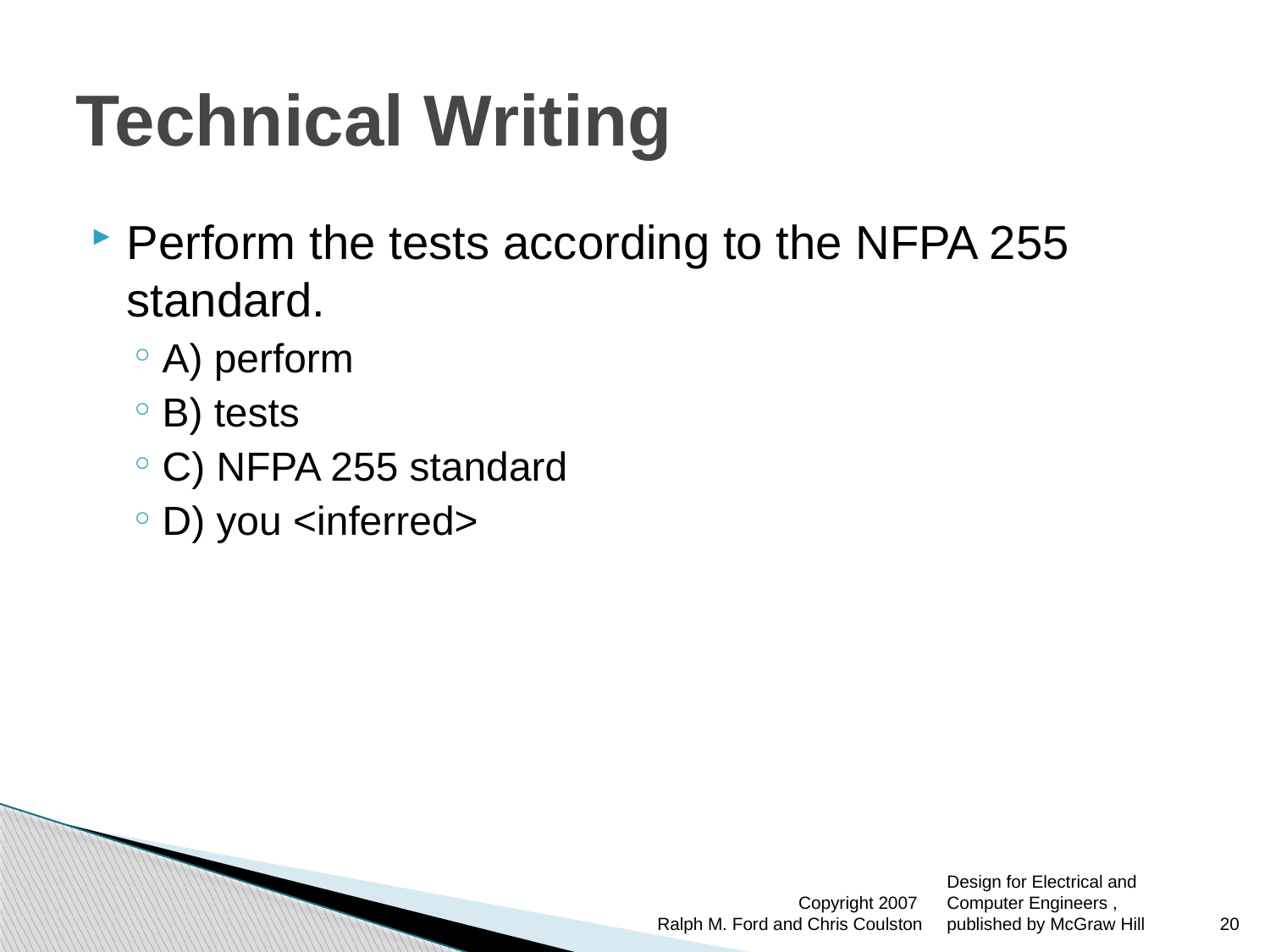

# Technical Writing
Perform the tests according to the NFPA 255 standard.
A) perform
B) tests
C) NFPA 255 standard
D) you <inferred>
Copyright 2007
Ralph M. Ford and Chris Coulston

Design for Electrical and Computer Engineers , published by McGraw Hill
20